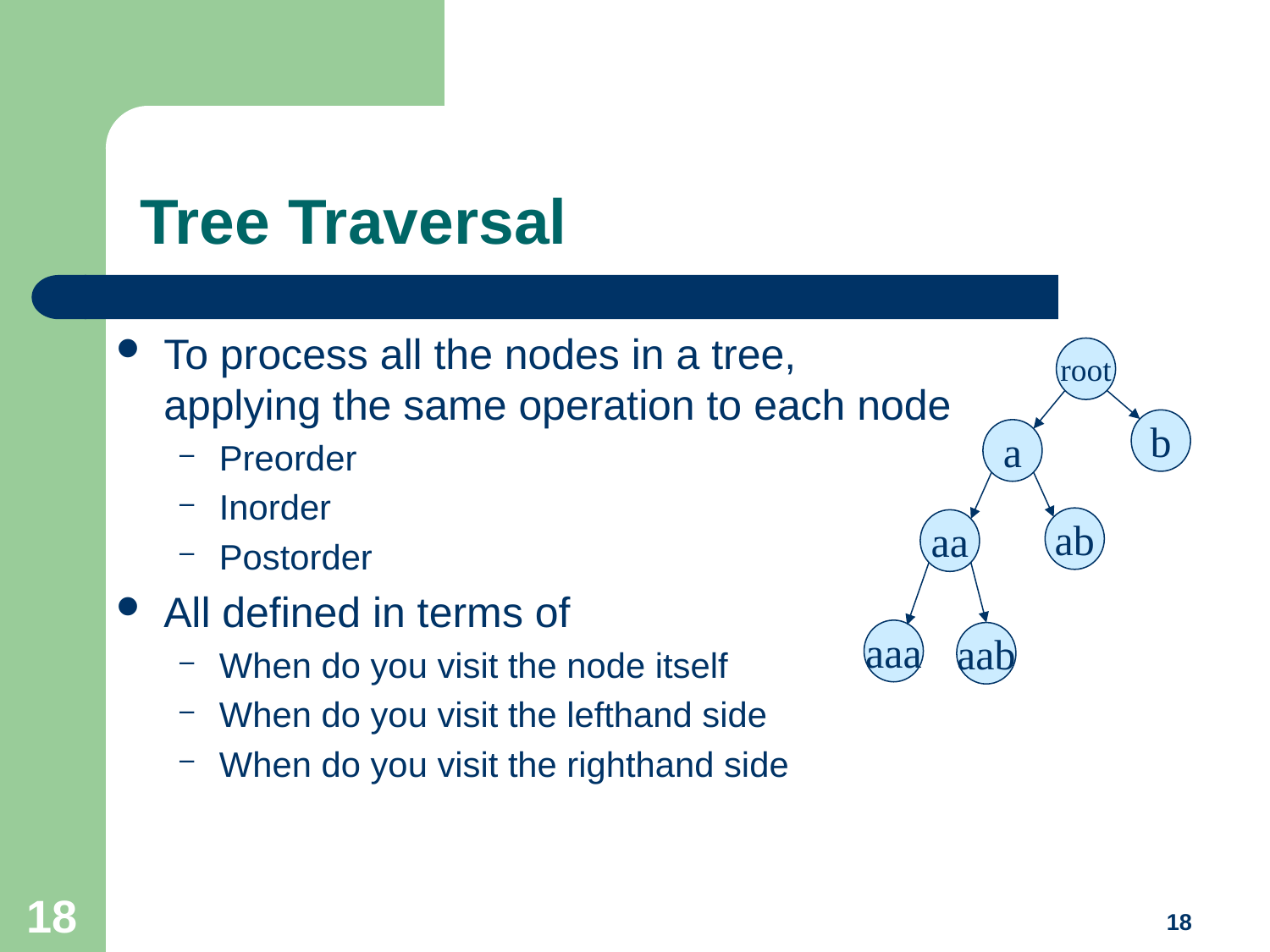

# Tree Traversal
To process all the nodes in a tree,                     applying the same operation to each node
Preorder
Inorder
Postorder
All defined in terms of
When do you visit the node itself
When do you visit the lefthand side
When do you visit the righthand side
root
b
a
ab
aa
aaa
aab
18